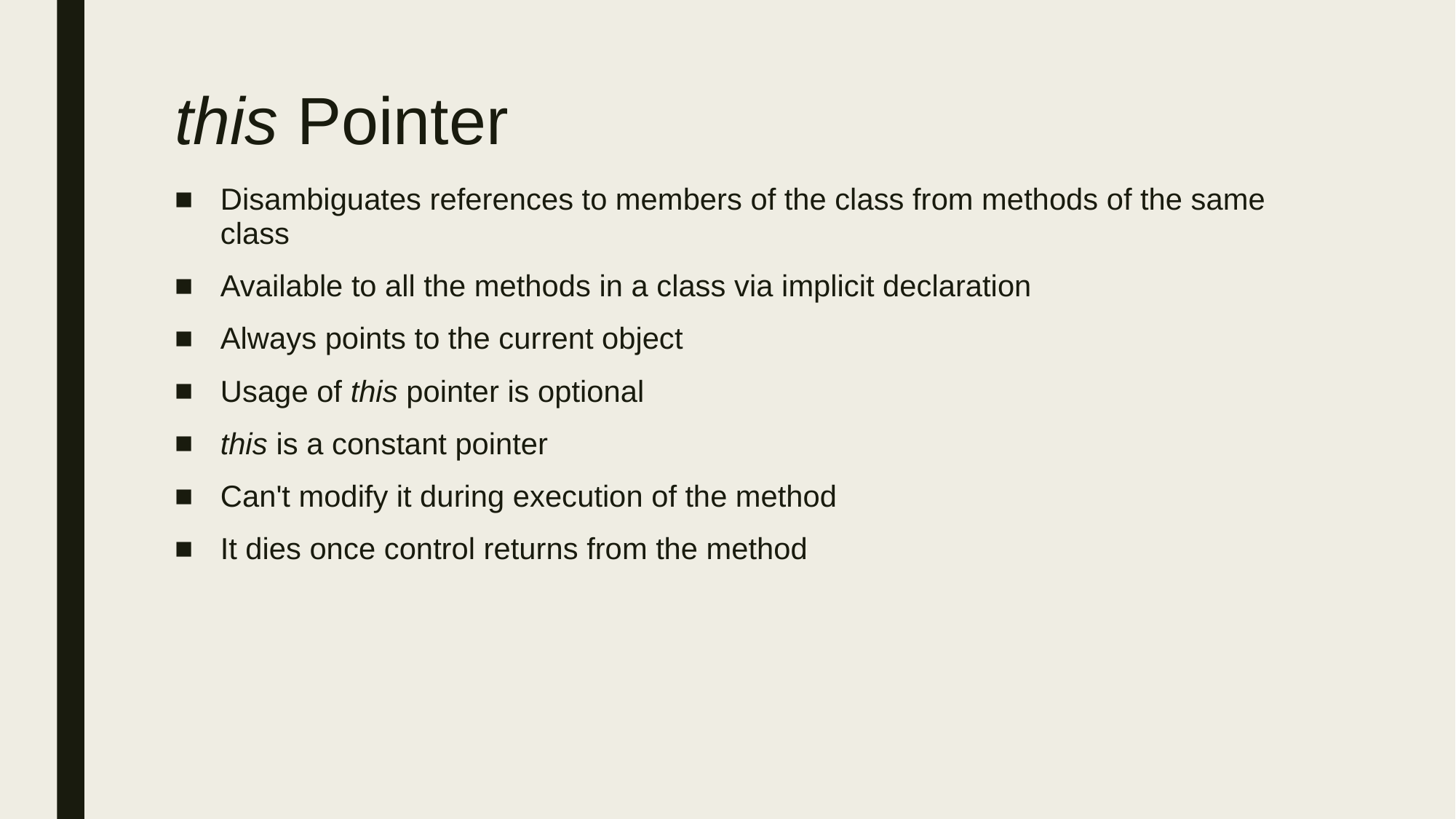

# this Pointer
Disambiguates references to members of the class from methods of the same class
Available to all the methods in a class via implicit declaration
Always points to the current object
Usage of this pointer is optional
this is a constant pointer
Can't modify it during execution of the method
It dies once control returns from the method